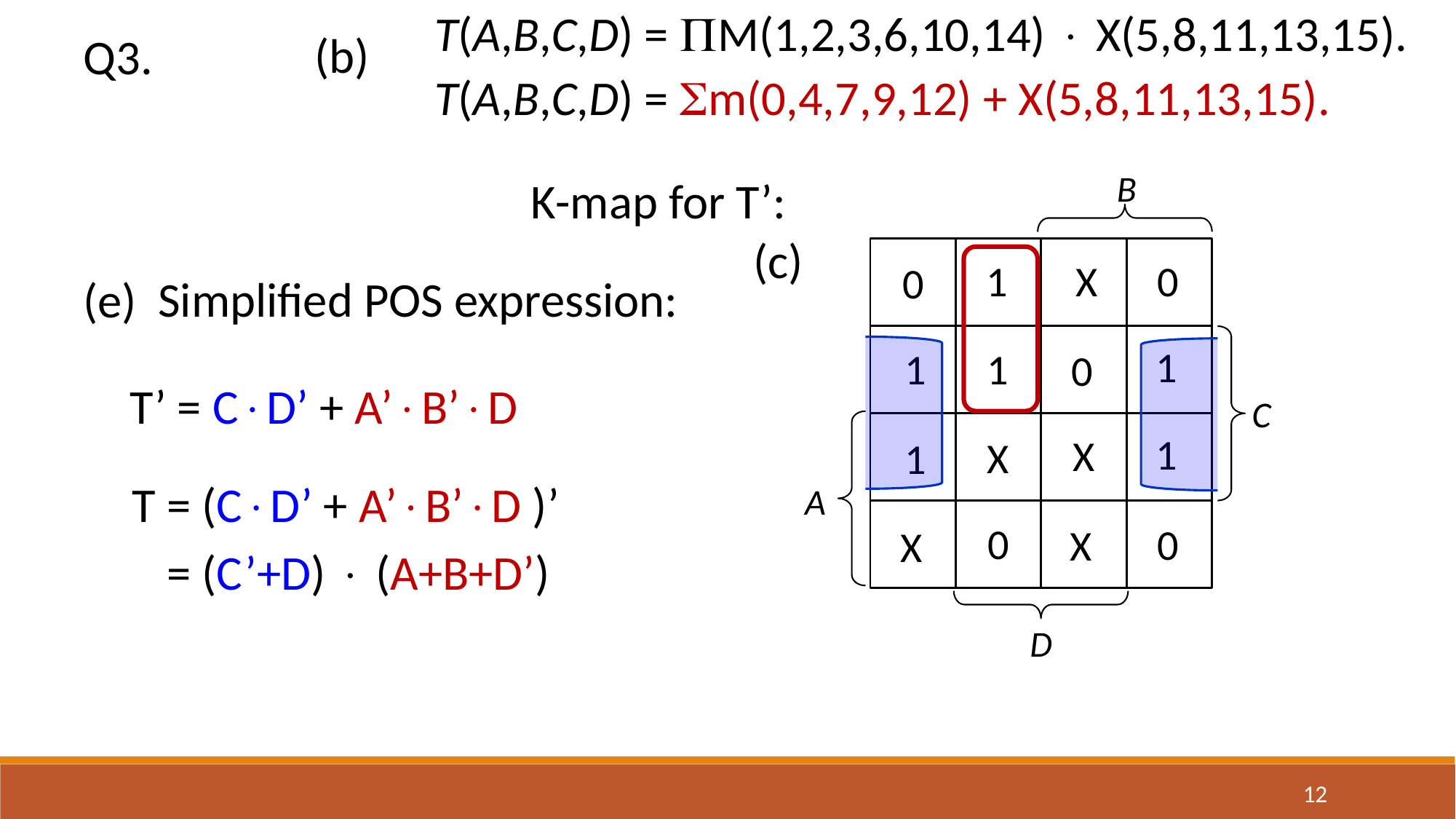

T(A,B,C,D) = ΠM(1,2,3,6,10,14) ⋅ X(5,8,11,13,15).
(b)
Q3.
T(A,B,C,D) = Σm(0,4,7,9,12) + X(5,8,11,13,15).

B

C

A

D
K-map for T’:
(c)

X
0
1
0
Simplified POS expression:
(e)
1

1
1

0
T’ = C⋅D’ + A’⋅B’⋅D
1
X
X
1
T = (C⋅D’ + A’⋅B’⋅D )’
 	= (C’+D) ⋅ (A+B+D’)
0
0
X
X
12